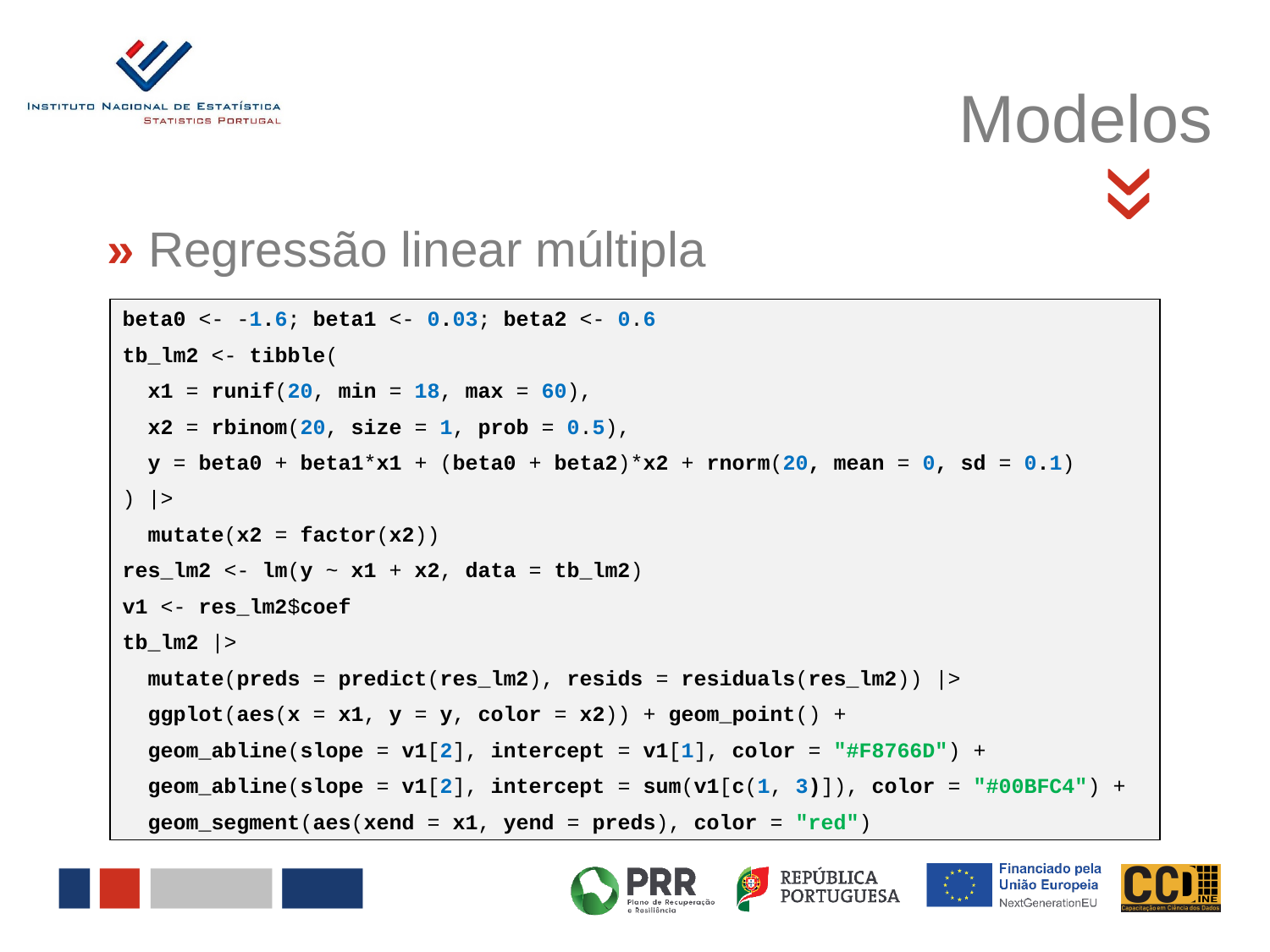

Modelos
«
» Regressão linear múltipla
beta0 <- -1.6; beta1 <- 0.03; beta2 <- 0.6
tb_lm2 <- tibble(
  x1 = runif(20, min = 18, max = 60),
  x2 = rbinom(20, size = 1, prob = 0.5),
  y = beta0 + beta1*x1 + (beta0 + beta2)*x2 + rnorm(20, mean = 0, sd = 0.1)
) |>
  mutate(x2 = factor(x2))
res_lm2 <- lm(y ~ x1 + x2, data = tb_lm2)
v1 <- res_lm2$coef
tb_lm2 |>
  mutate(preds = predict(res_lm2), resids = residuals(res_lm2)) |>
  ggplot(aes(x = x1, y = y, color = x2)) + geom_point() +
  geom_abline(slope = v1[2], intercept = v1[1], color = "#F8766D") +
  geom_abline(slope = v1[2], intercept = sum(v1[c(1, 3)]), color = "#00BFC4") +
  geom_segment(aes(xend = x1, yend = preds), color = "red")